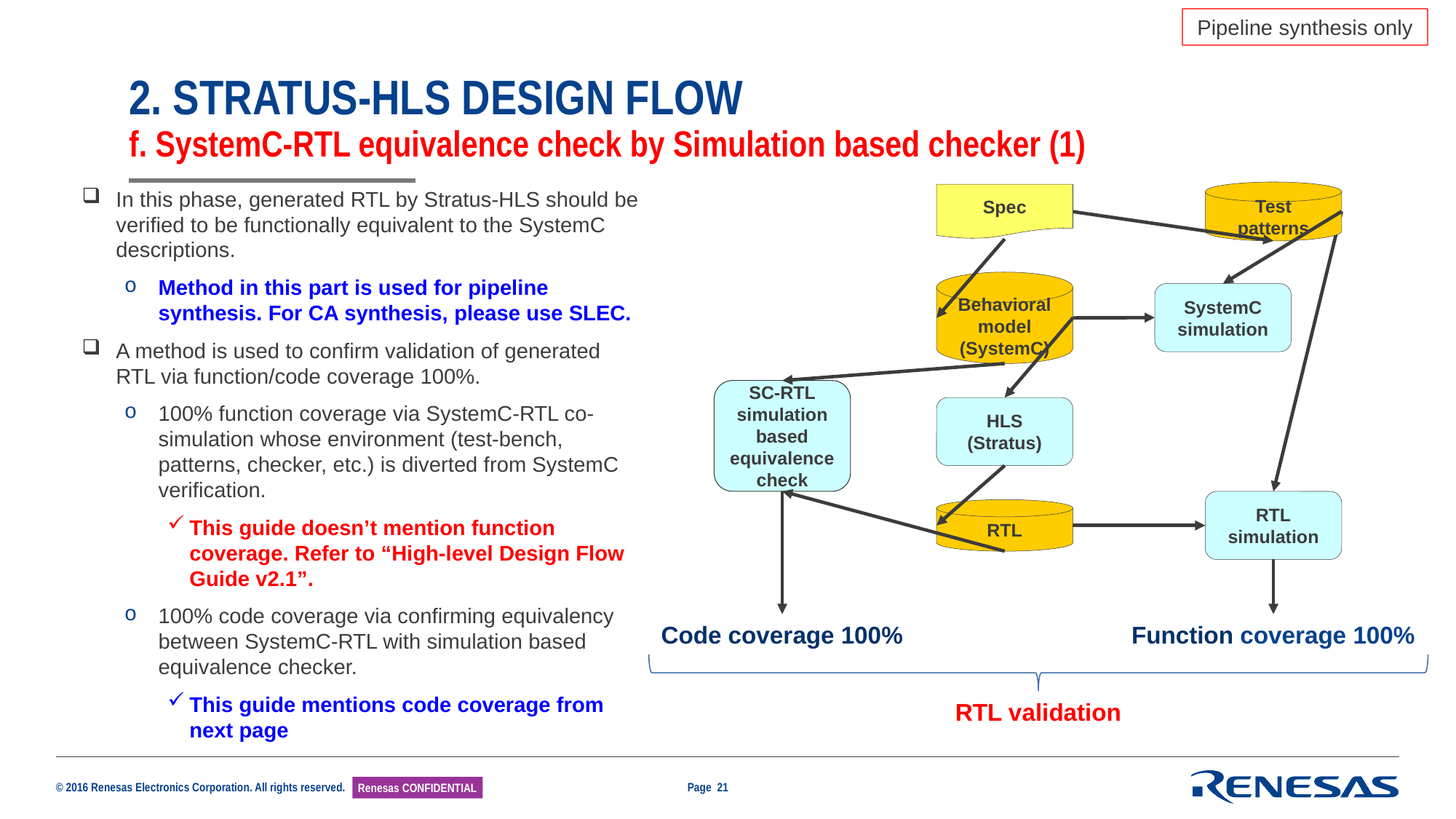

Pipeline synthesis only
# 2. STRATUS-HLS DESIGN FLOW f. SystemC-RTL equivalence check by Simulation based checker (1)
Test
patterns
Spec
Behavioral model
(SystemC)

SystemC
simulation
SC-RTL
simulation based equivalence check
HLS
(Stratus)
RTL
simulation
RTL
Code coverage 100%
Function coverage 100%
RTL validation
In this phase, generated RTL by Stratus-HLS should be verified to be functionally equivalent to the SystemC descriptions.
Method in this part is used for pipeline synthesis. For CA synthesis, please use SLEC.
A method is used to confirm validation of generated RTL via function/code coverage 100%.
100% function coverage via SystemC-RTL co-simulation whose environment (test-bench, patterns, checker, etc.) is diverted from SystemC verification.
This guide doesn’t mention function coverage. Refer to “High-level Design Flow Guide v2.1”.
100% code coverage via confirming equivalency between SystemC-RTL with simulation based equivalence checker.
This guide mentions code coverage from next page
Page  21